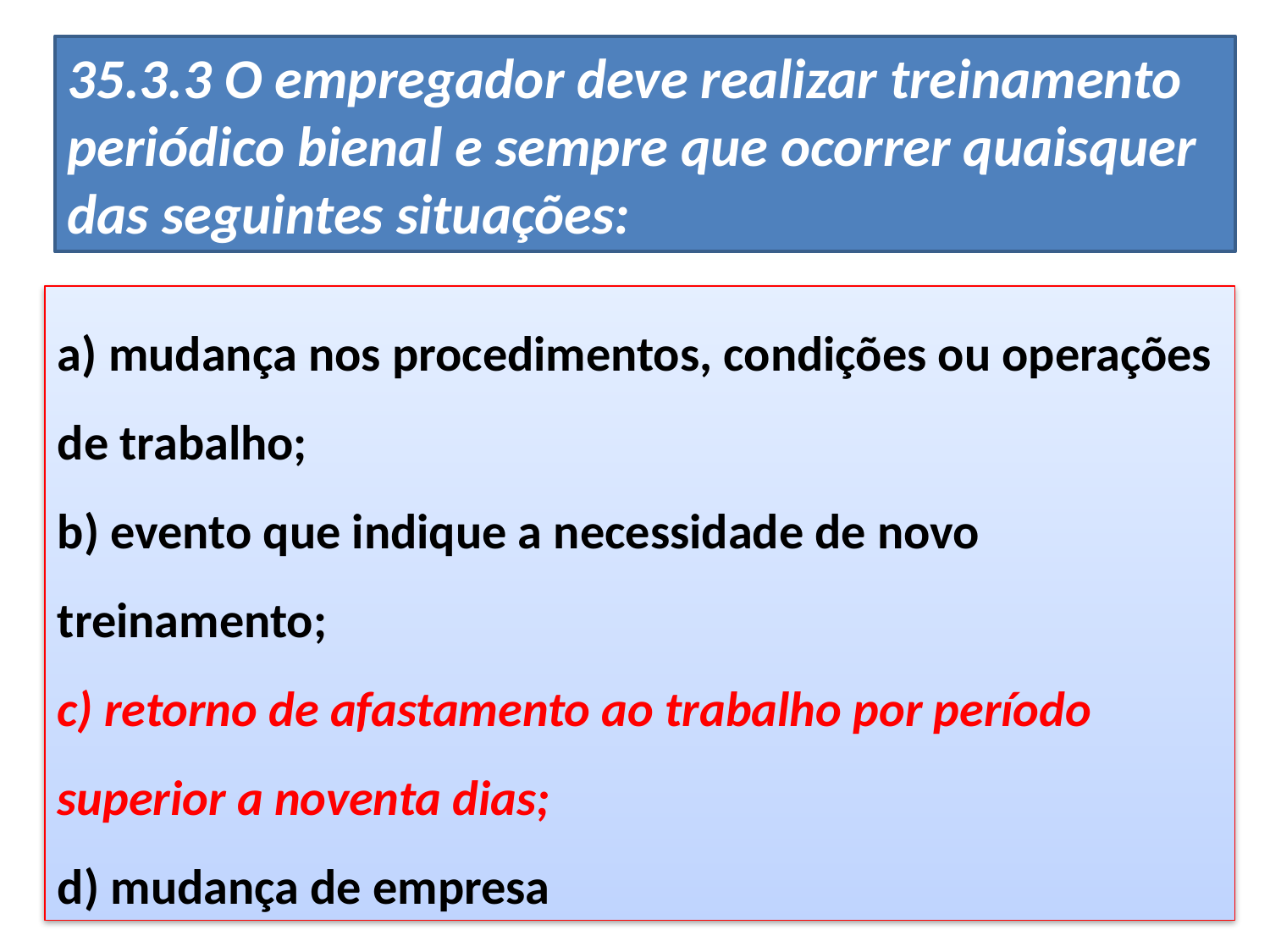

35.3.3 O empregador deve realizar treinamento periódico bienal e sempre que ocorrer quaisquer das seguintes situações:
a) mudança nos procedimentos, condições ou operações de trabalho;
b) evento que indique a necessidade de novo treinamento;
c) retorno de afastamento ao trabalho por período superior a noventa dias;
d) mudança de empresa